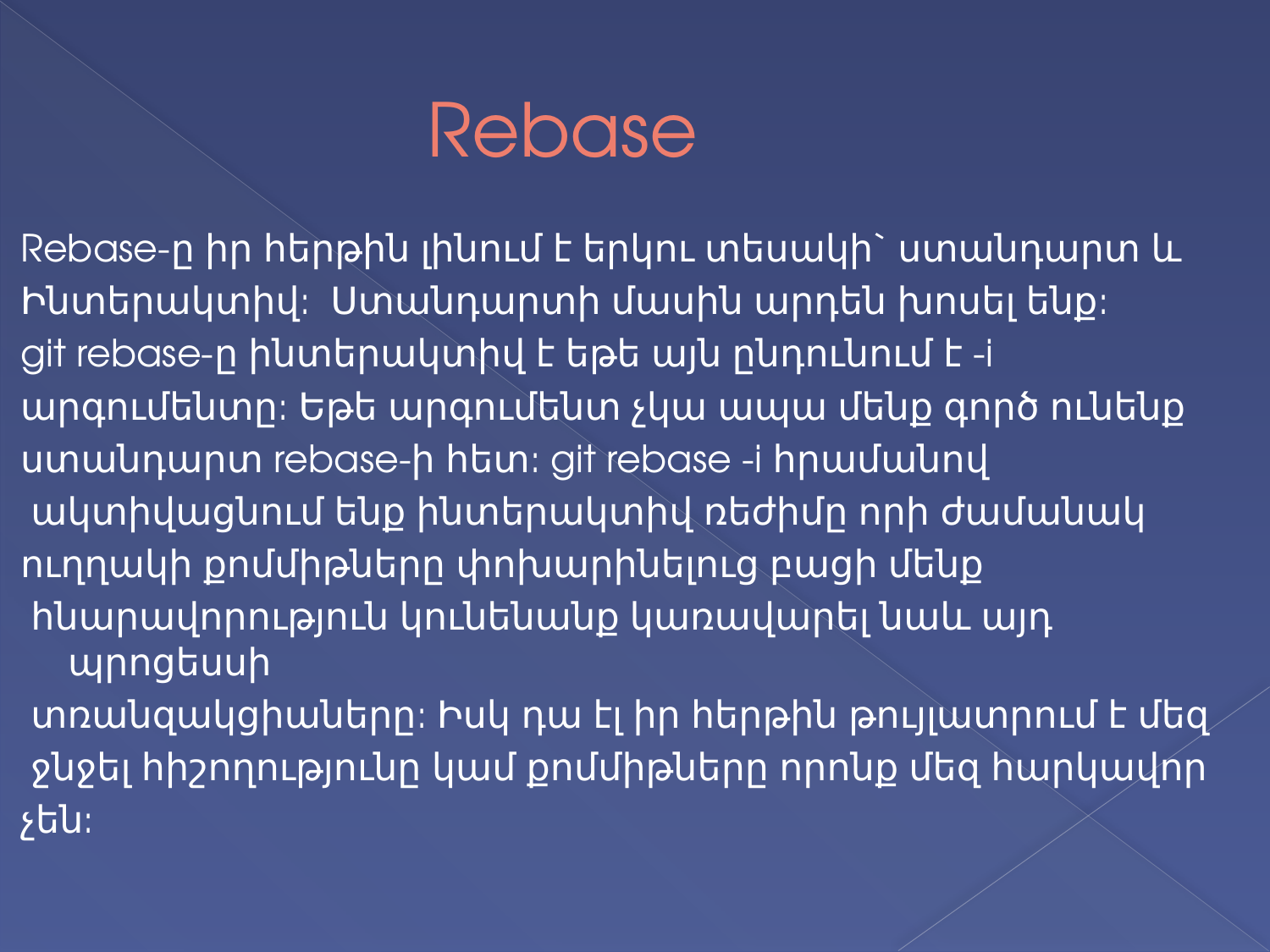

# Rebase
Rebase-ը իր հերթին լինում է երկու տեսակի` ստանդարտ և
Ինտերակտիվ:  Ստանդարտի մասին արդեն խոսել ենք:
git rebase-ը ինտերակտիվ է եթե այն ընդունում է -i
արգումենտը: Եթե արգումենտ չկա ապա մենք գործ ունենք
ստանդարտ rebase-ի հետ: git rebase -i հրամանով
 ակտիվացնում ենք ինտերակտիվ ռեժիմը որի ժամանակ
ուղղակի քոմմիթները փոխարինելուց բացի մենք
 հնարավորություն կունենանք կառավարել նաև այդ պրոցեսսի
 տռանզակցիաները: Իսկ դա էլ իր հերթին թույլատրում է մեզ
 ջնջել հիշողությունը կամ քոմմիթները որոնք մեզ հարկավոր
չեն: